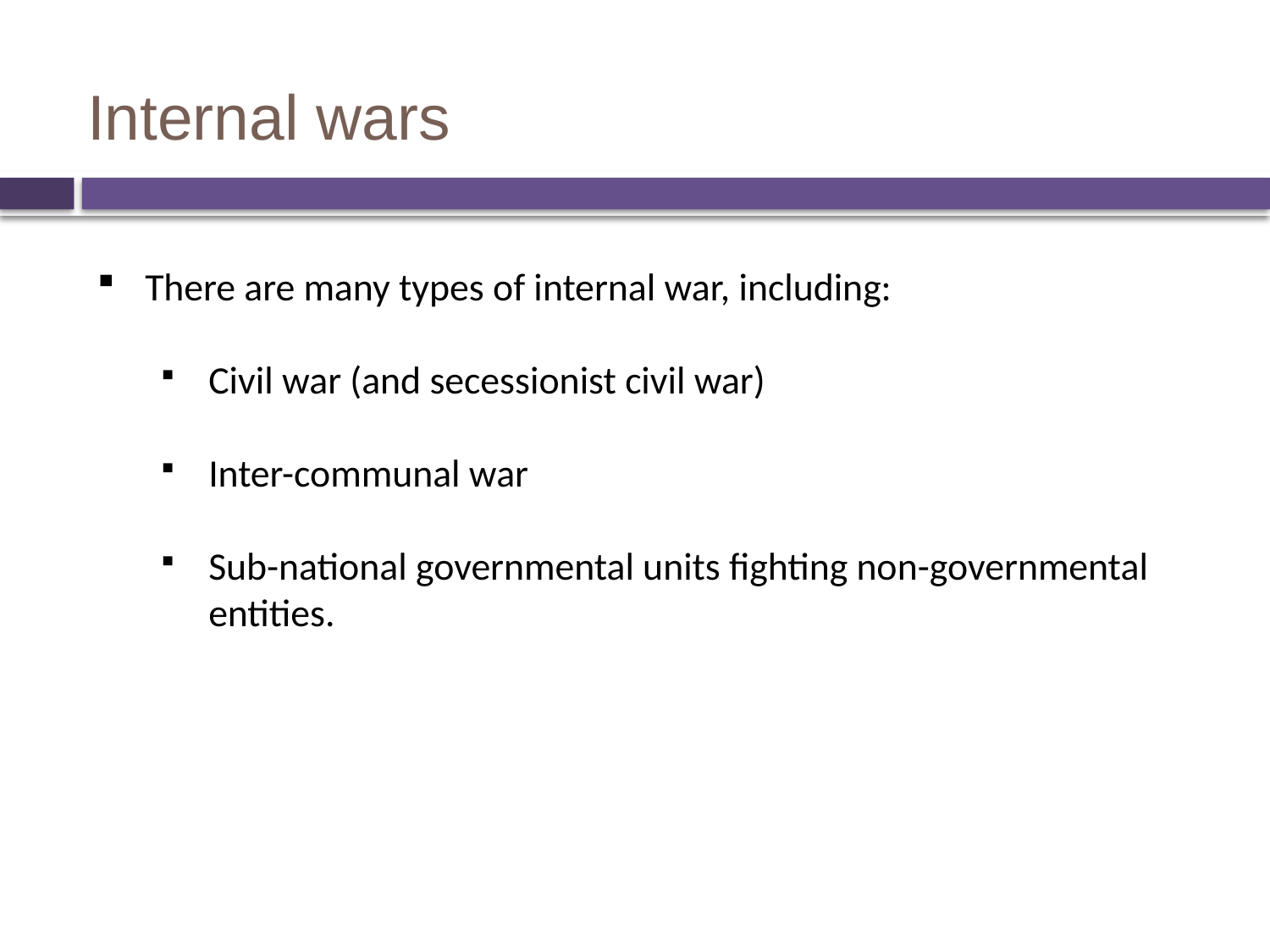

Internal wars
There are many types of internal war, including:

Civil war (and secessionist civil war)

Inter-communal war

Sub-national governmental units fighting non-governmental entities.